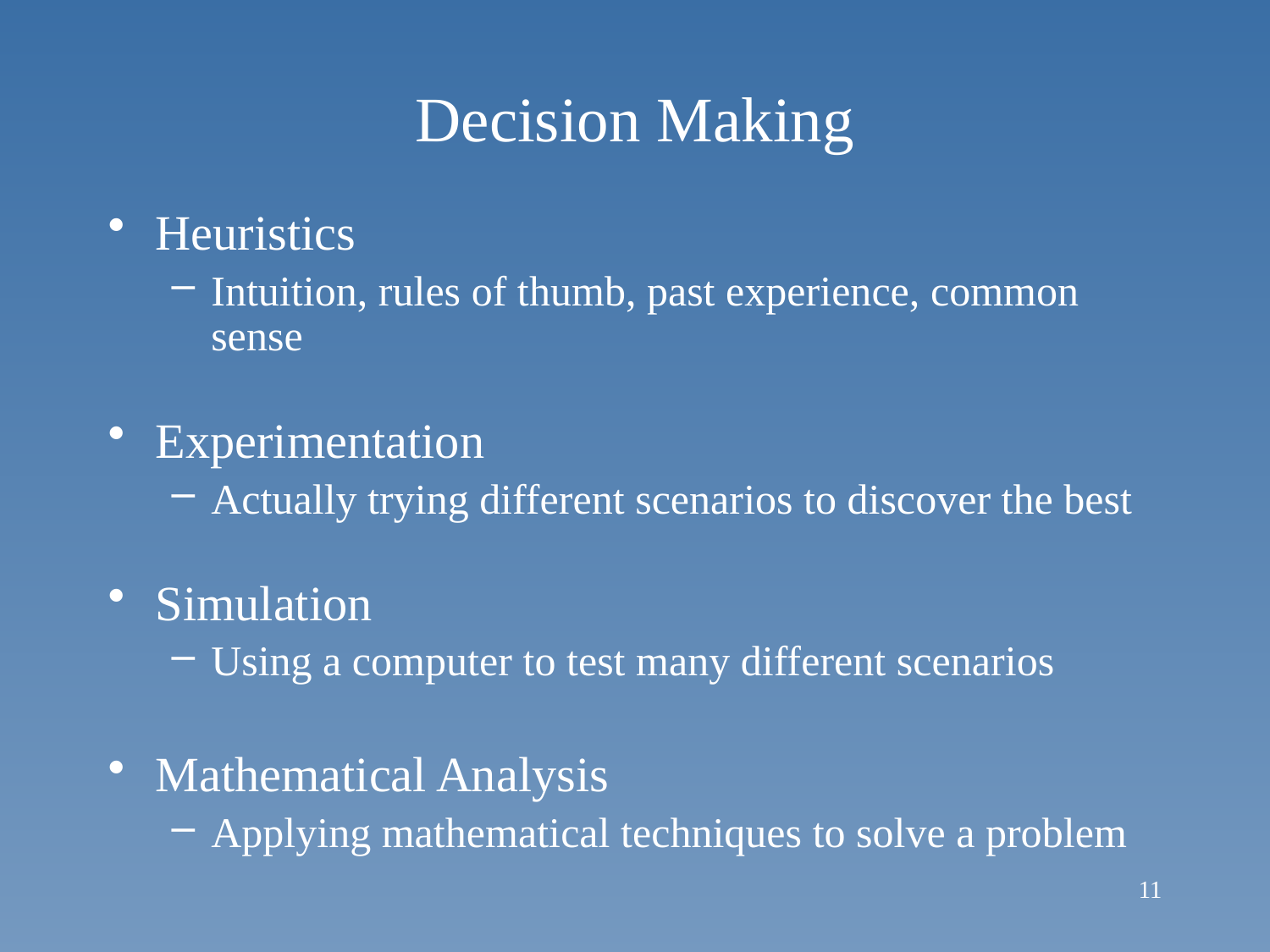

# Decision Making
Heuristics
Intuition, rules of thumb, past experience, common sense

Experimentation
Actually trying different scenarios to discover the best

Simulation
Using a computer to test many different scenarios

Mathematical Analysis
Applying mathematical techniques to solve a problem
11